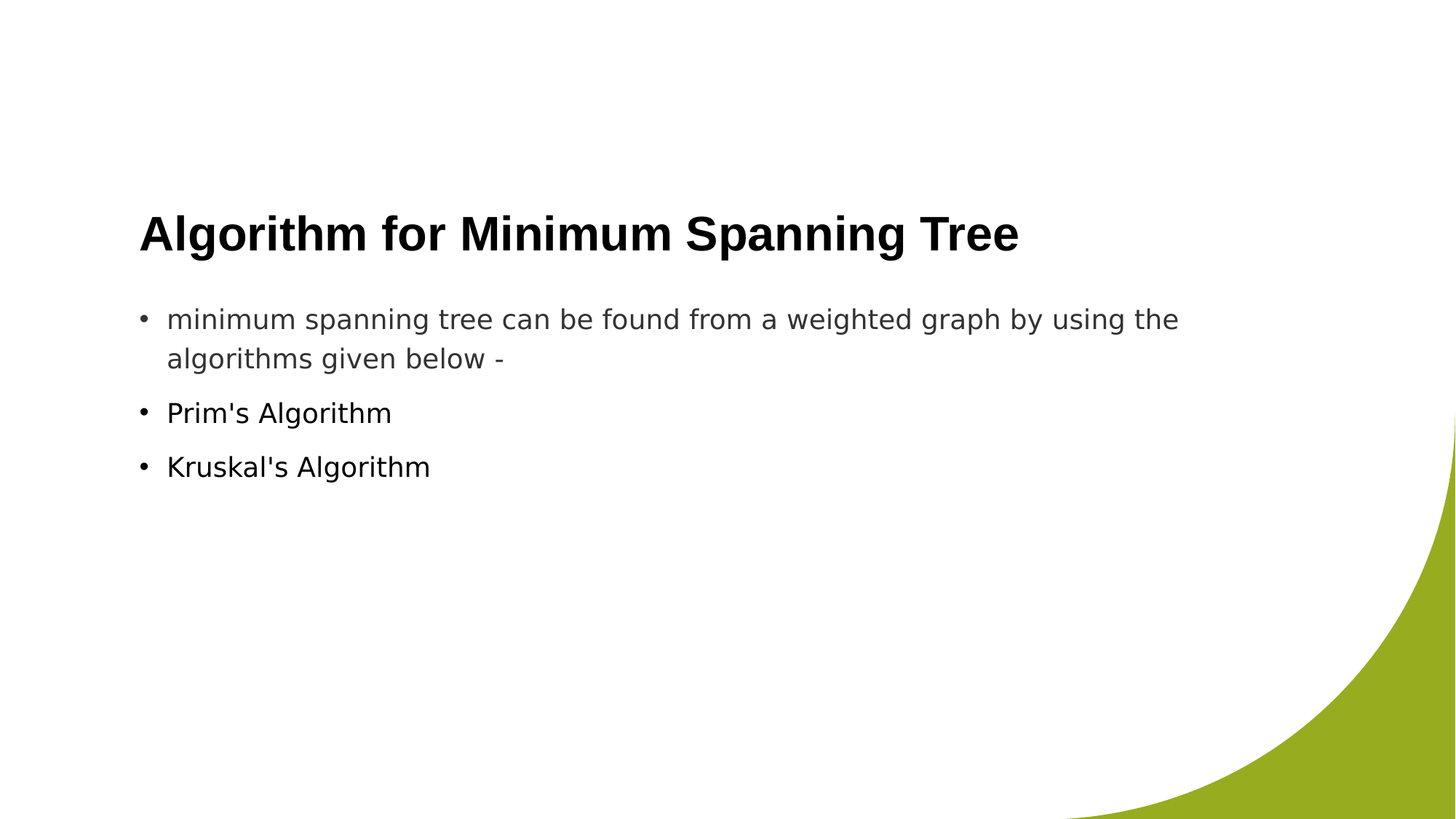

# Algorithm for Minimum Spanning Tree
minimum spanning tree can be found from a weighted graph by using the algorithms given below -
Prim's Algorithm
Kruskal's Algorithm